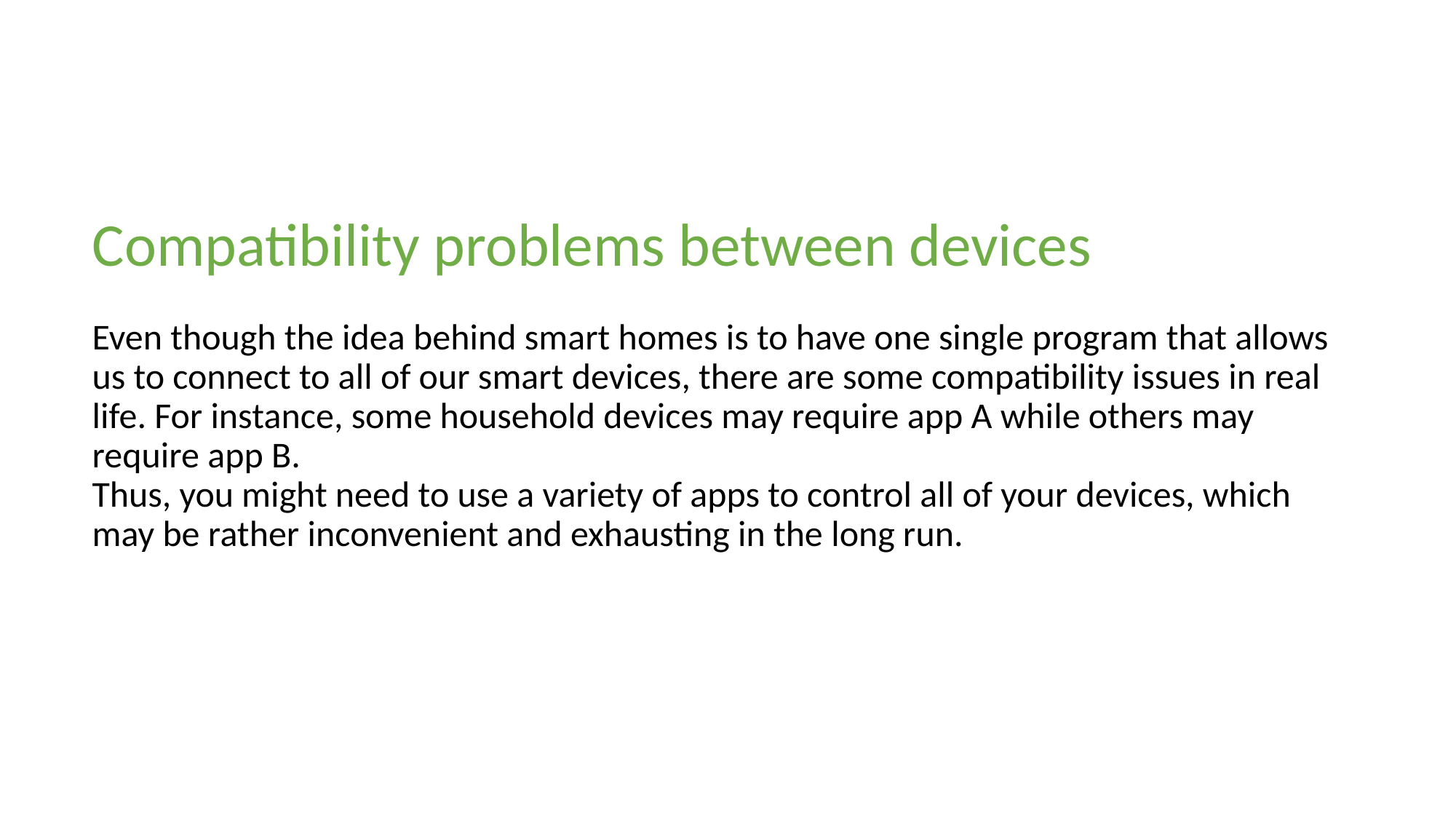

# Compatibility problems between devices Even though the idea behind smart homes is to have one single program that allows us to connect to all of our smart devices, there are some compatibility issues in real life. For instance, some household devices may require app A while others may require app B. Thus, you might need to use a variety of apps to control all of your devices, which may be rather inconvenient and exhausting in the long run.